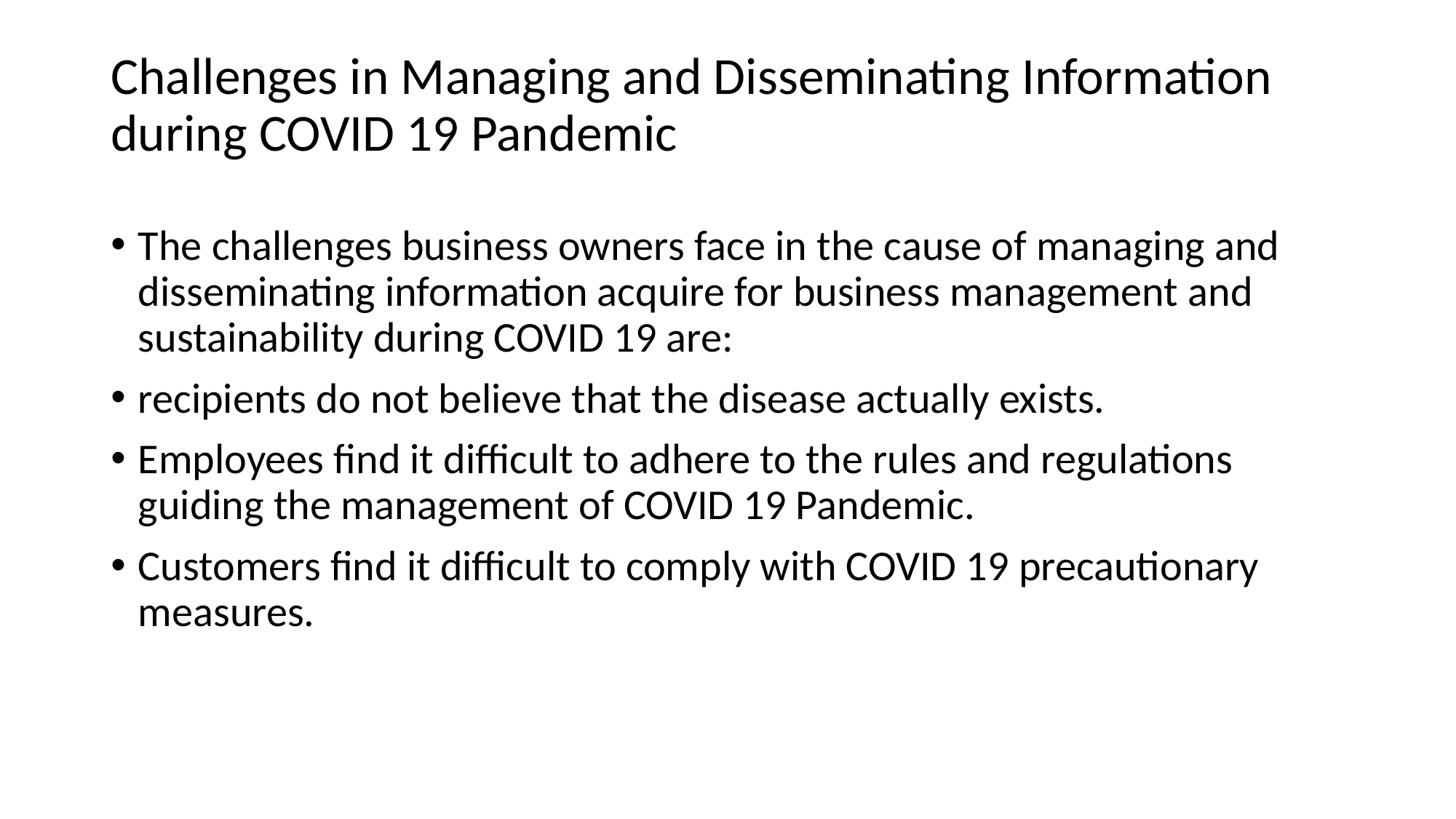

# Challenges in Managing and Disseminating Information during COVID 19 Pandemic
The challenges business owners face in the cause of managing and disseminating information acquire for business management and sustainability during COVID 19 are:
recipients do not believe that the disease actually exists.
Employees find it difficult to adhere to the rules and regulations guiding the management of COVID 19 Pandemic.
Customers find it difficult to comply with COVID 19 precautionary measures.